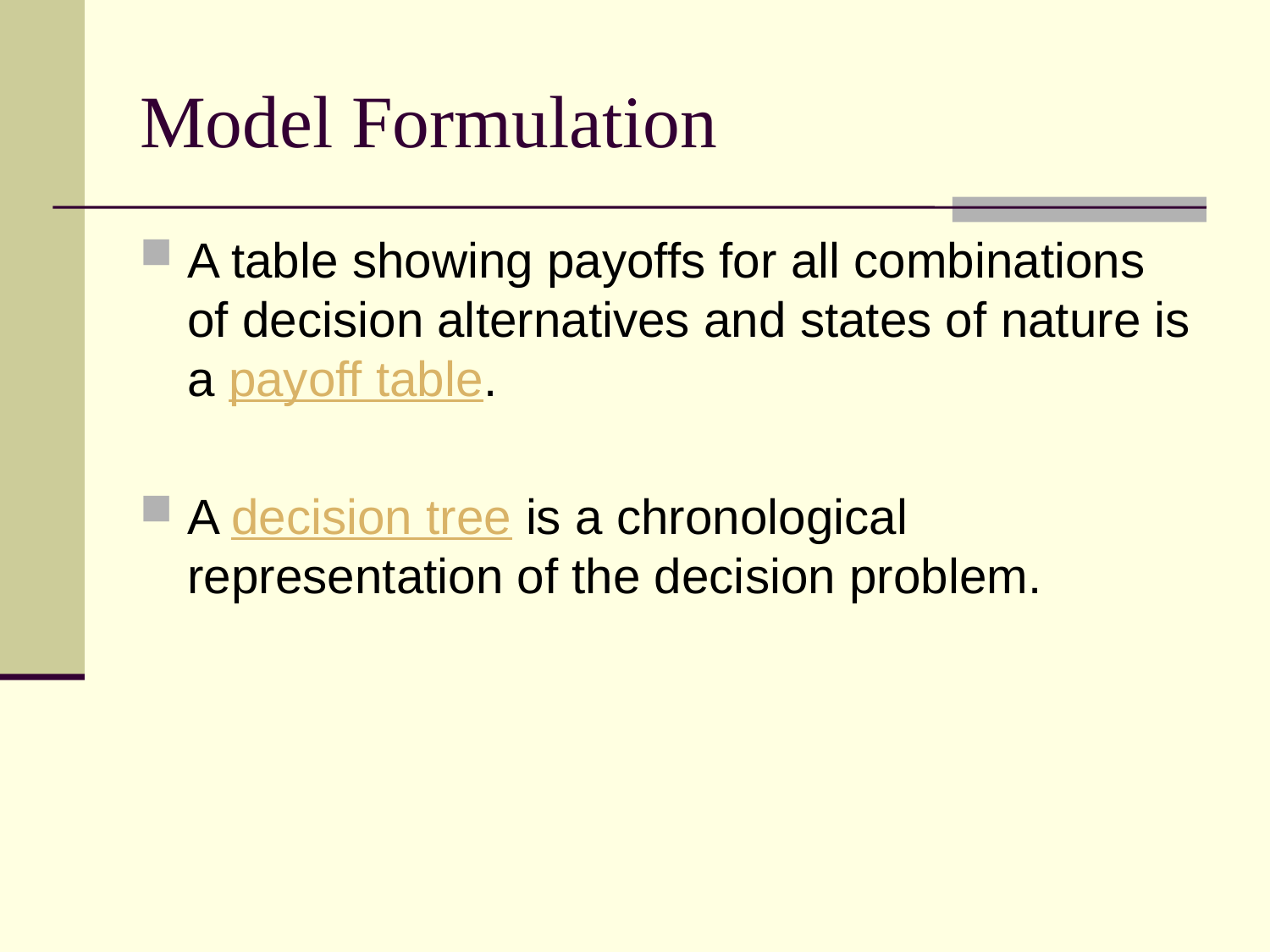

# Model Formulation
A table showing payoffs for all combinations of decision alternatives and states of nature is a payoff table.

A decision tree is a chronological representation of the decision problem.